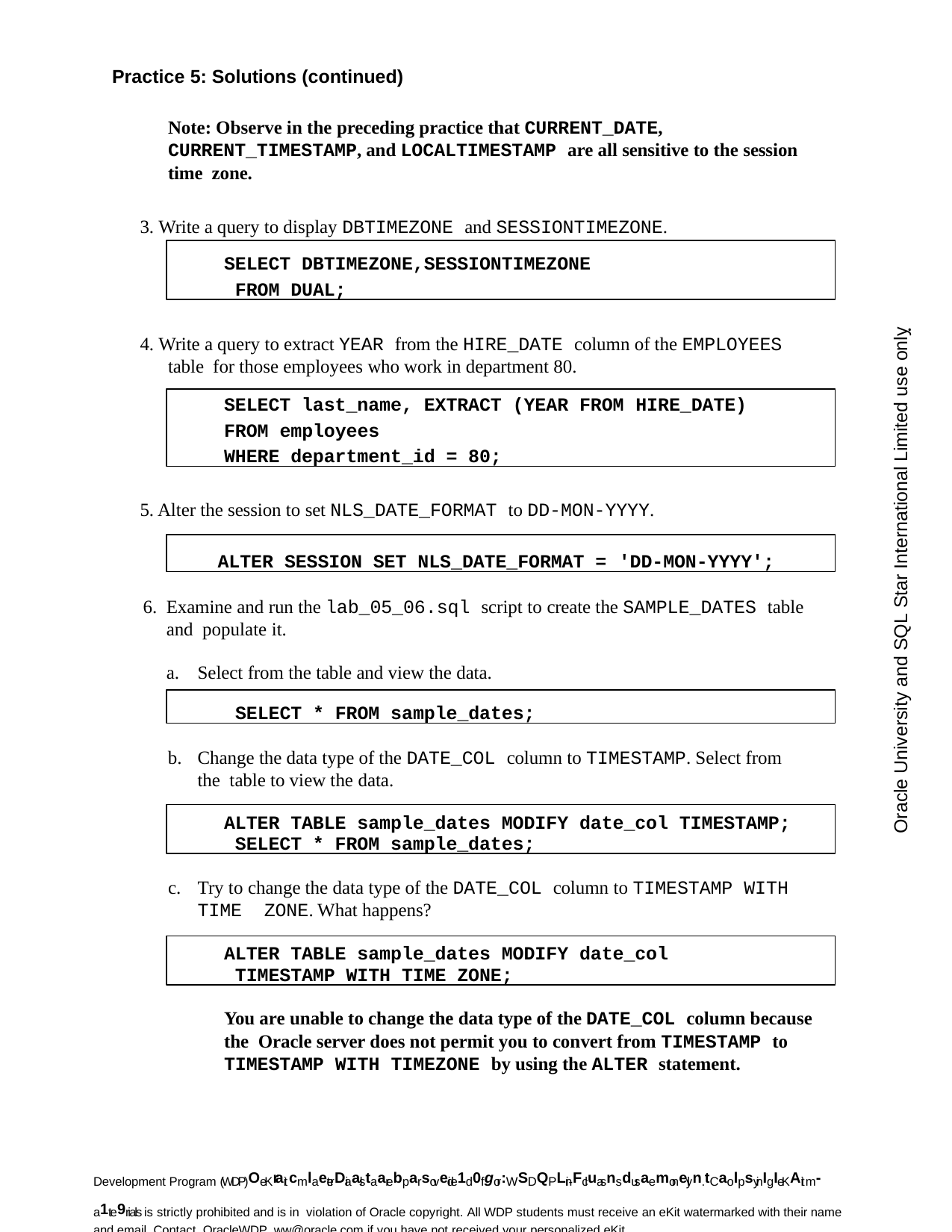

Practice 5: Solutions (continued)

Note: Observe in the preceding practice that CURRENT_DATE,  CURRENT_TIMESTAMP, and LOCALTIMESTAMP are all sensitive to the session time  zone.

3. Write a query to display DBTIMEZONE and SESSIONTIMEZONE.
SELECT DBTIMEZONE,SESSIONTIMEZONE  FROM DUAL;
Oracle University and SQL Star International Limited use onlyฺ
4. Write a query to extract YEAR from the HIRE_DATE column of the EMPLOYEES table  for those employees who work in department 80.
SELECT last_name, EXTRACT (YEAR FROM HIRE_DATE)
FROM employees
WHERE department_id = 80;
5. Alter the session to set NLS_DATE_FORMAT to DD-MON-YYYY.
ALTER SESSION SET NLS_DATE_FORMAT = 'DD-MON-YYYY';
Examine and run the lab_05_06.sql script to create the SAMPLE_DATES table and  populate it.

Select from the table and view the data.
SELECT * FROM sample_dates;
b.	Change the data type of the DATE_COL column to TIMESTAMP. Select from the  table to view the data.
ALTER TABLE sample_dates MODIFY date_col TIMESTAMP;  SELECT * FROM sample_dates;
c.	Try to change the data type of the DATE_COL column to TIMESTAMP WITH TIME  ZONE. What happens?
ALTER TABLE sample_dates MODIFY date_col  TIMESTAMP WITH TIME ZONE;
You are unable to change the data type of the DATE_COL column because the  Oracle server does not permit you to convert from TIMESTAMP to  TIMESTAMP WITH TIMEZONE by using the ALTER statement.
Development Program (WDP)OeKrait cmlaeterDiaalstaarebparsoveide1d0fgor:WSDQPLin-Fcluasns dusaemonelyn. tCaolpsyinIgI eKAit m- a1te9rials is strictly prohibited and is in  violation of Oracle copyright. All WDP students must receive an eKit watermarked with their name and email. Contact  OracleWDP_ww@oracle.com if you have not received your personalized eKit.